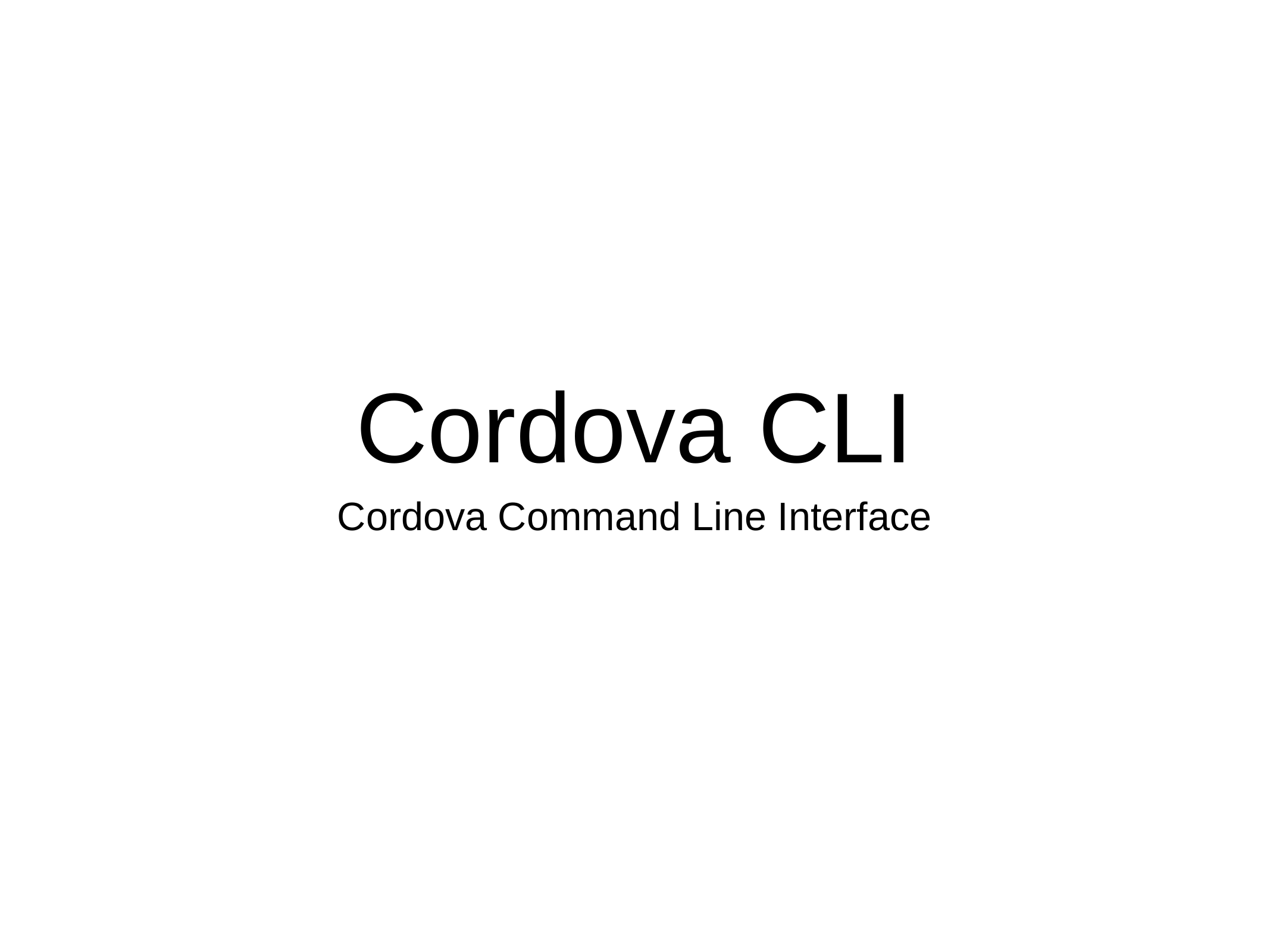

# Cordova CLI
Cordova Command Line Interface